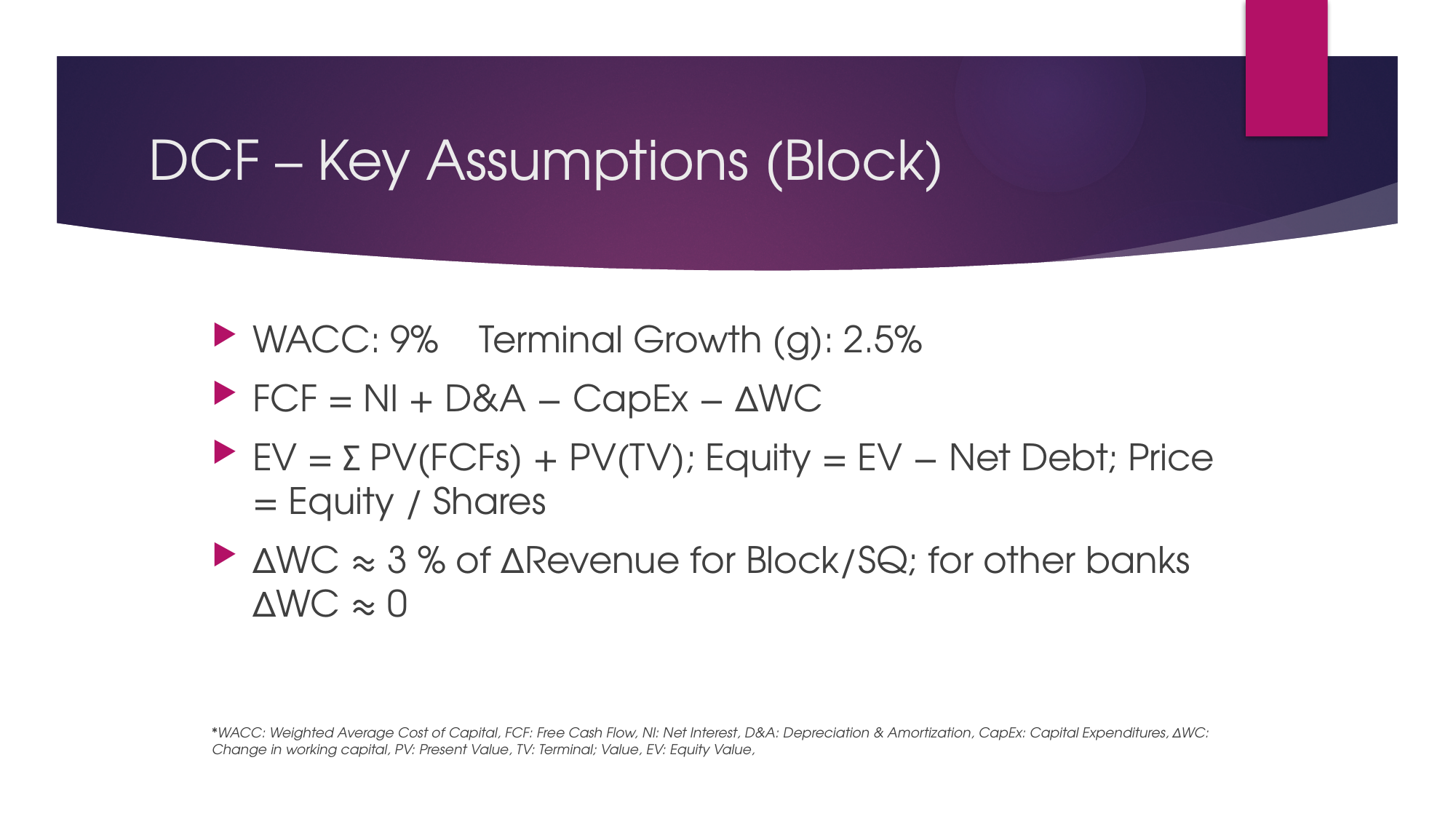

# DCF – Key Assumptions (Block)
WACC: 9%    Terminal Growth (g): 2.5%
FCF = NI + D&A − CapEx − ΔWC
EV = Σ PV(FCFs) + PV(TV); Equity = EV − Net Debt; Price = Equity / Shares
ΔWC ≈ 3 % of ΔRevenue for Block/SQ; for other banks ΔWC ≈ 0

*WACC: Weighted Average Cost of Capital, FCF: Free Cash Flow, NI: Net Interest, D&A: Depreciation & Amortization, CapEx: Capital Expenditures, ΔWC: Change in working capital, PV: Present Value, TV: Terminal; Value, EV: Equity Value,